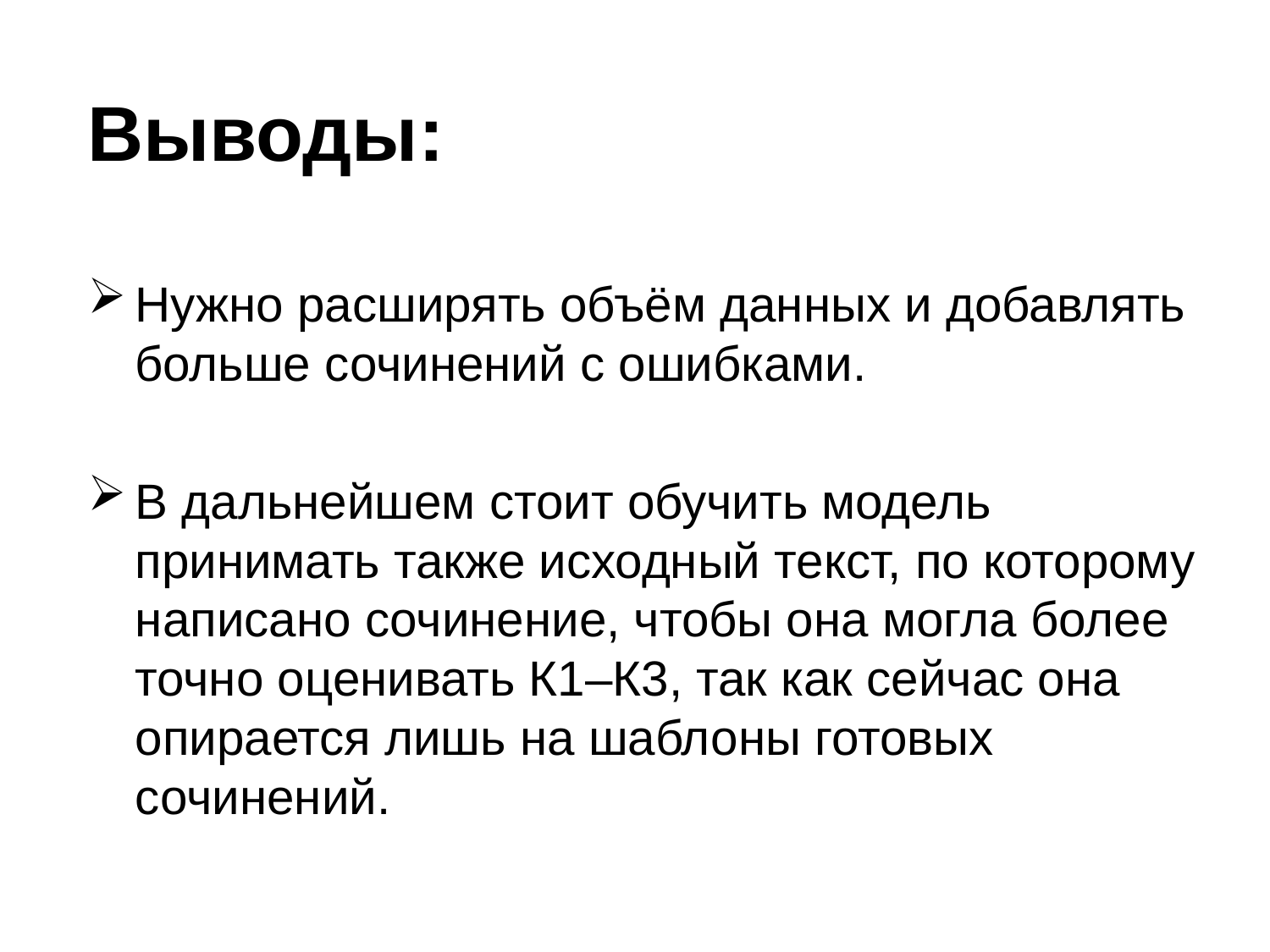

# Выводы:
Нужно расширять объём данных и добавлять больше сочинений с ошибками.

В дальнейшем стоит обучить модель принимать также исходный текст, по которому написано сочинение, чтобы она могла более точно оценивать К1–К3, так как сейчас она опирается лишь на шаблоны готовых сочинений.